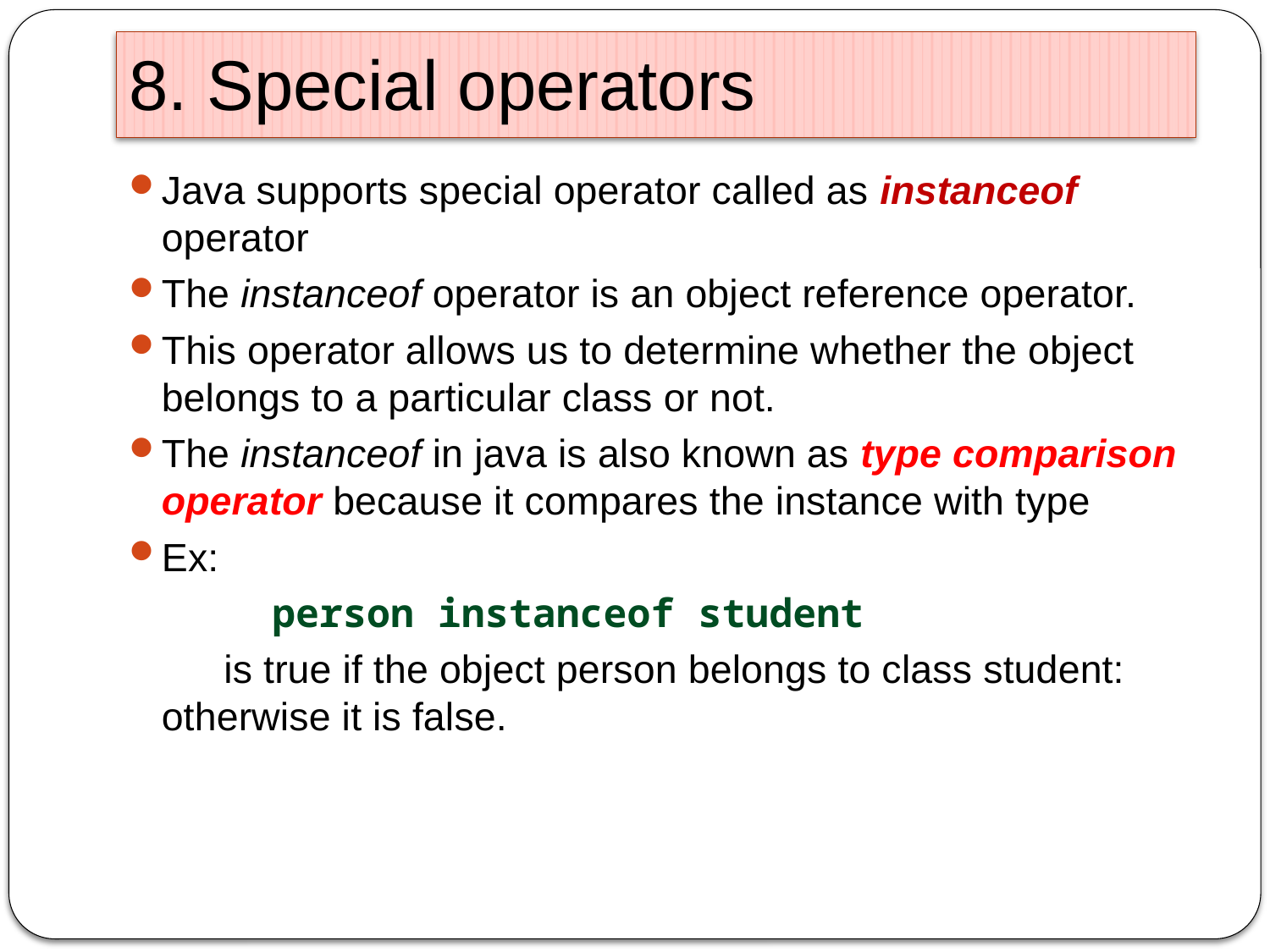

# 8. Special operators
Java supports special operator called as instanceof operator
The instanceof operator is an object reference operator.
This operator allows us to determine whether the object belongs to a particular class or not.
The instanceof in java is also known as type comparison operator because it compares the instance with type
Ex:
             person instanceof student
    is true if the object person belongs to class student: otherwise it is false.